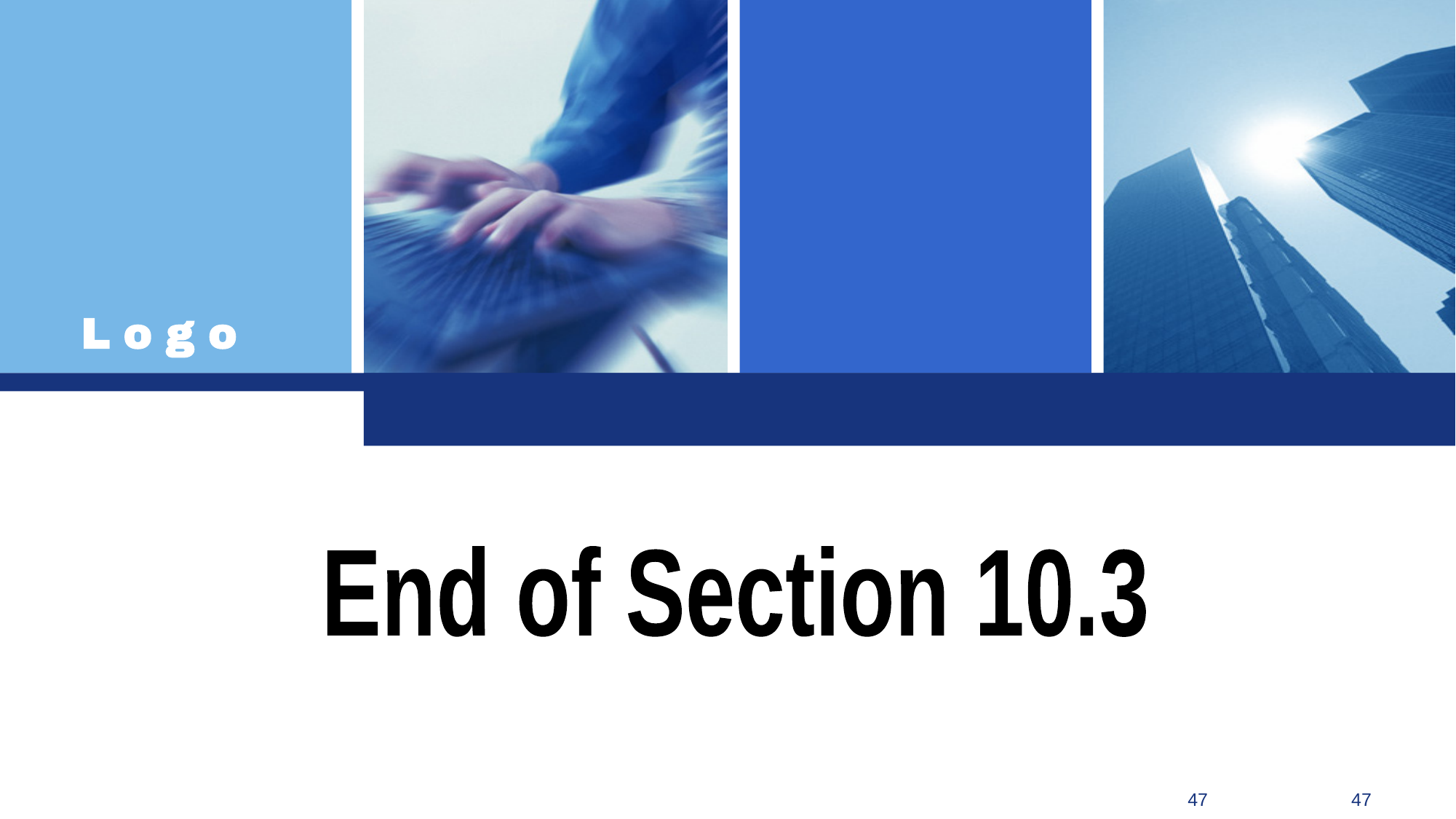

End of Section 10.3
Click to edit company slogan .
47
47